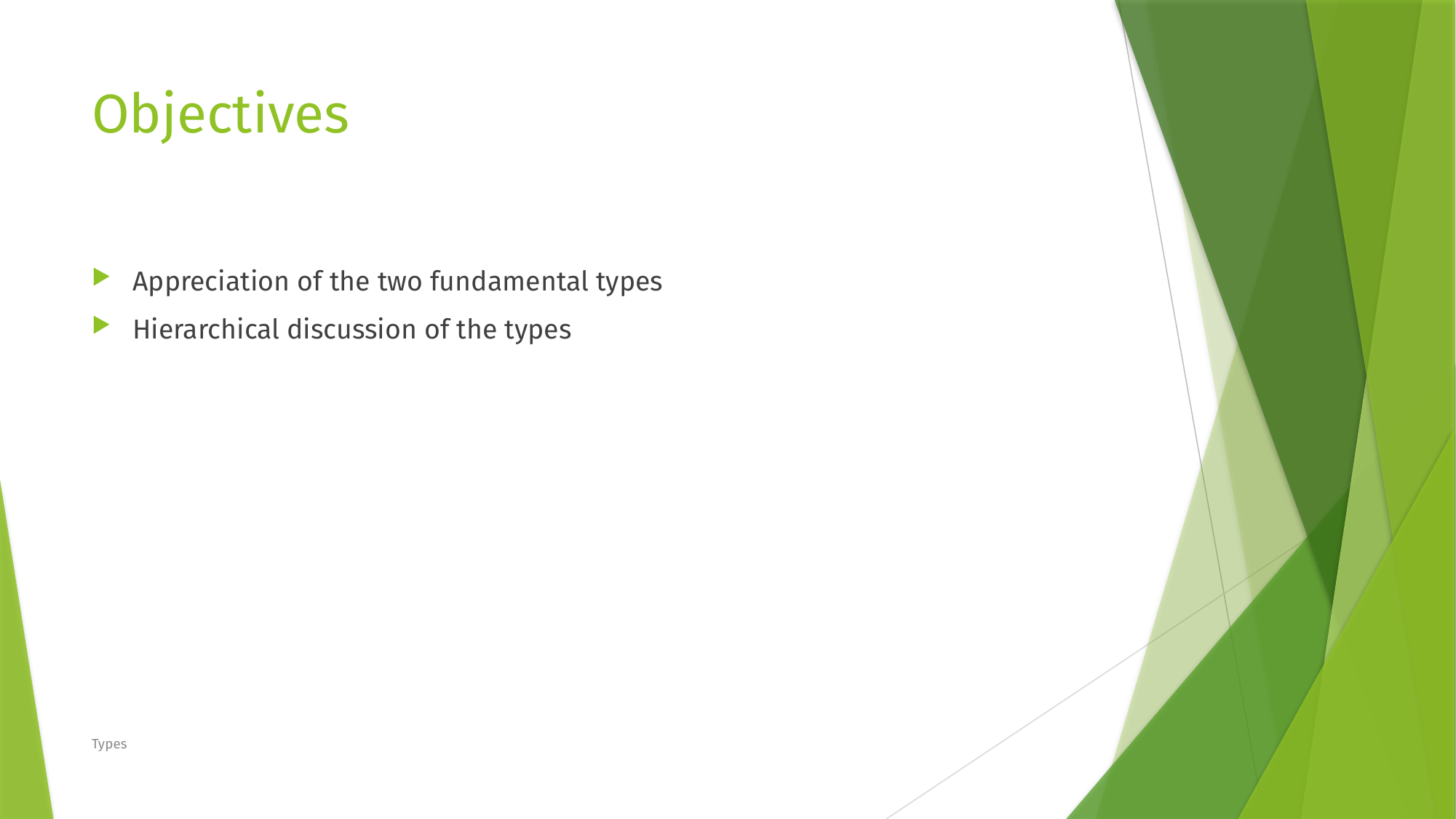

# Objectives
Appreciation of the two fundamental types
Hierarchical discussion of the types
Types